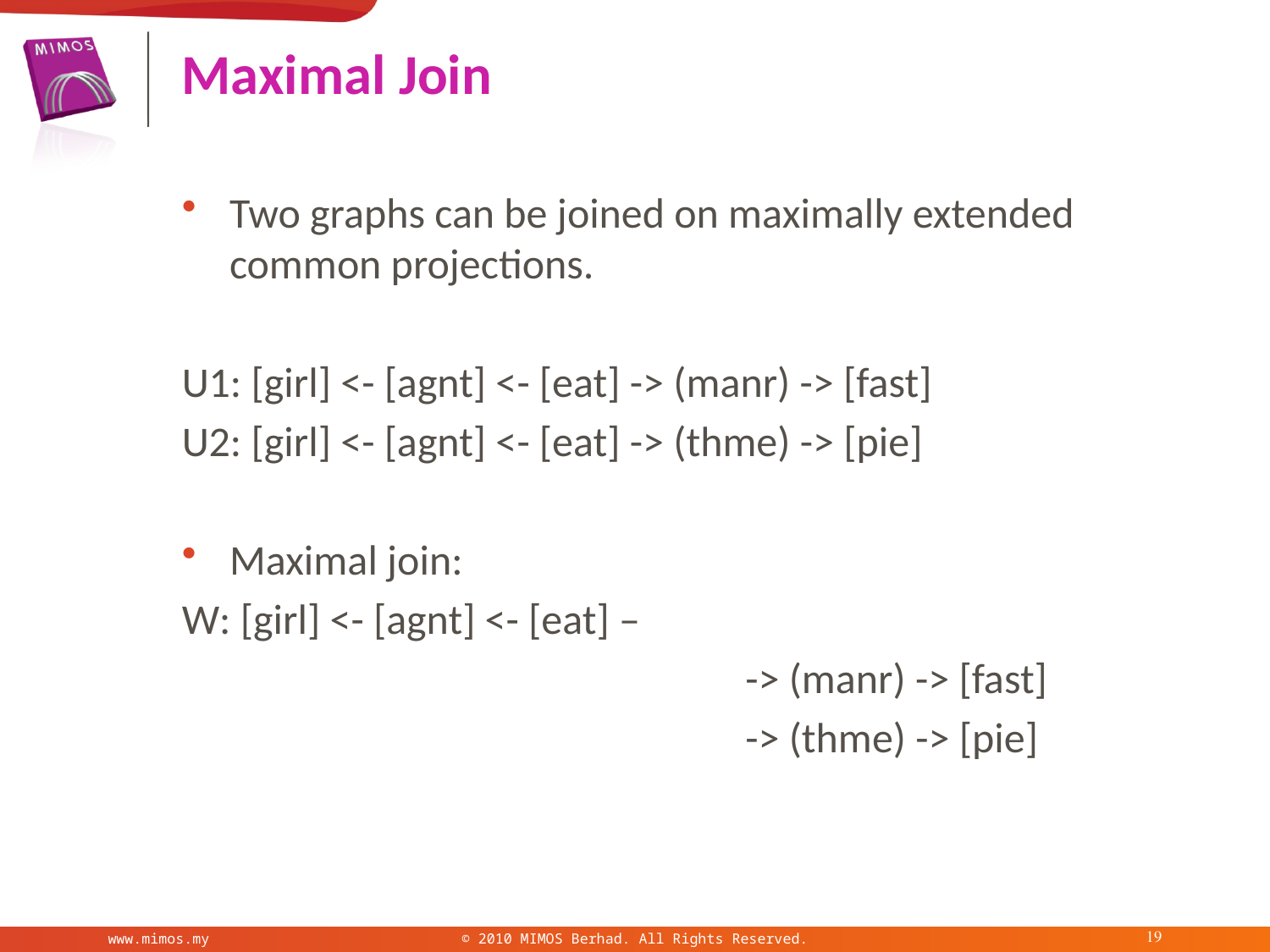

# Maximal Join
Two graphs can be joined on maximally extended common projections.

U1: [girl] <- [agnt] <- [eat] -> (manr) -> [fast]
U2: [girl] <- [agnt] <- [eat] -> (thme) -> [pie]

Maximal join:
W: [girl] <- [agnt] <- [eat] –
		-> (manr) -> [fast]
		-> (thme) -> [pie]

19
www.mimos.my
© 2010 MIMOS Berhad. All Rights Reserved.